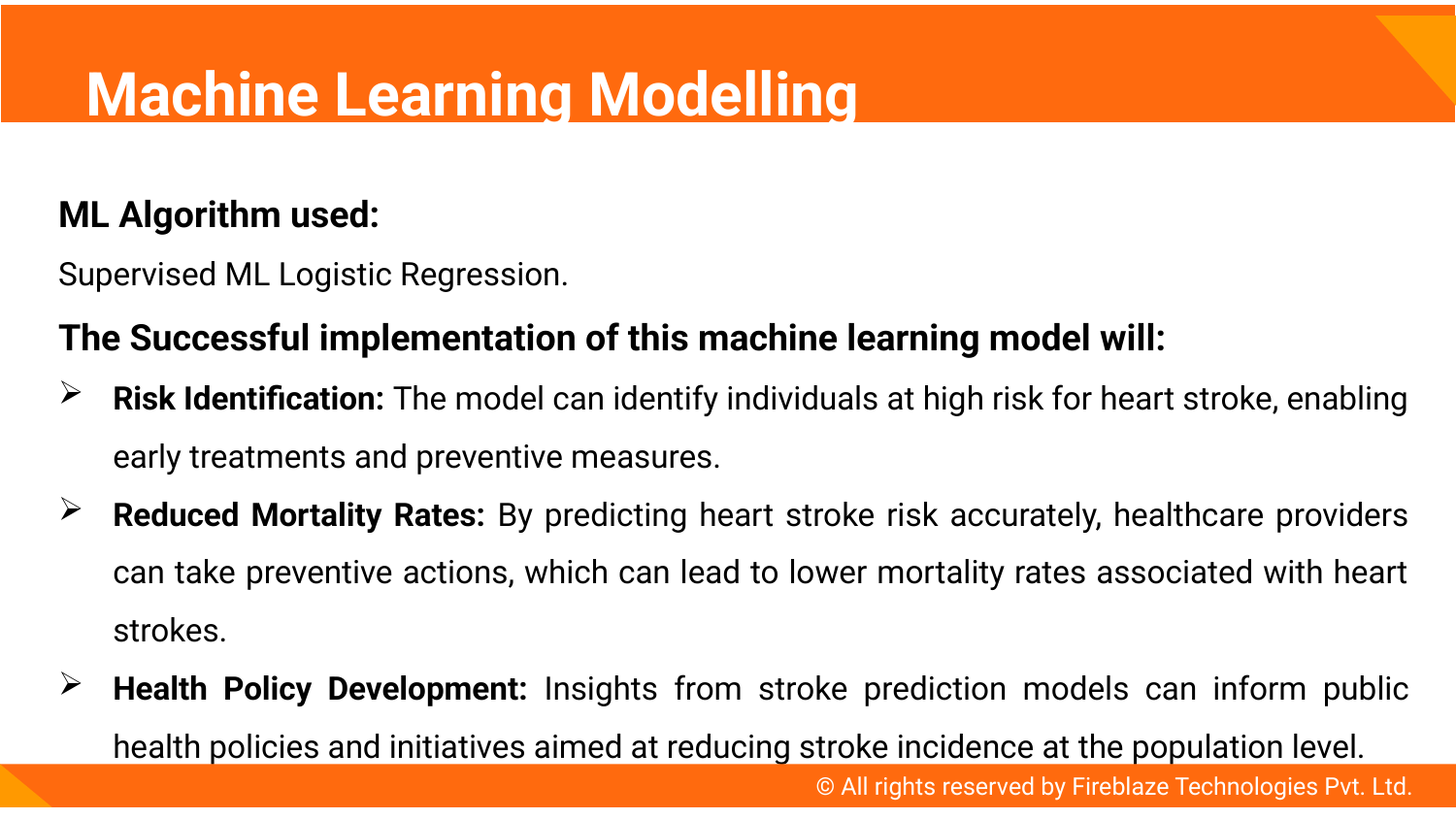

# Machine Learning Modelling

ML Algorithm used:
Supervised ML Logistic Regression.
The Successful implementation of this machine learning model will:
Risk Identification: The model can identify individuals at high risk for heart stroke, enabling early treatments and preventive measures.
Reduced Mortality Rates: By predicting heart stroke risk accurately, healthcare providers can take preventive actions, which can lead to lower mortality rates associated with heart strokes.
Health Policy Development: Insights from stroke prediction models can inform public health policies and initiatives aimed at reducing stroke incidence at the population level.

© All rights reserved by Fireblaze Technologies Pvt. Ltd.